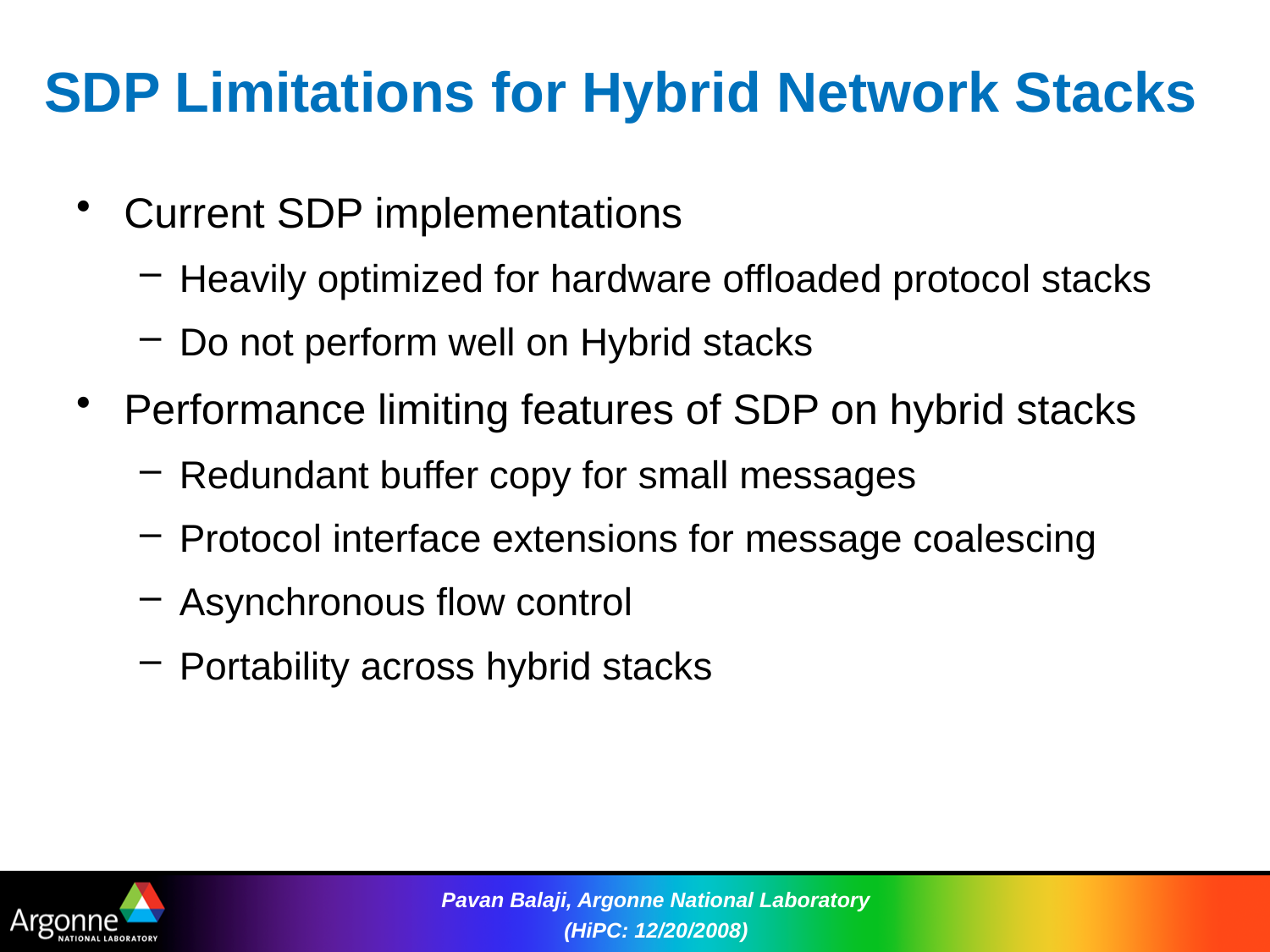

# SDP Limitations for Hybrid Network Stacks
Current SDP implementations
Heavily optimized for hardware offloaded protocol stacks
Do not perform well on Hybrid stacks
Performance limiting features of SDP on hybrid stacks
Redundant buffer copy for small messages
Protocol interface extensions for message coalescing
Asynchronous flow control
Portability across hybrid stacks

Pavan Balaji, Argonne National Laboratory (HiPC: 12/20/2008)